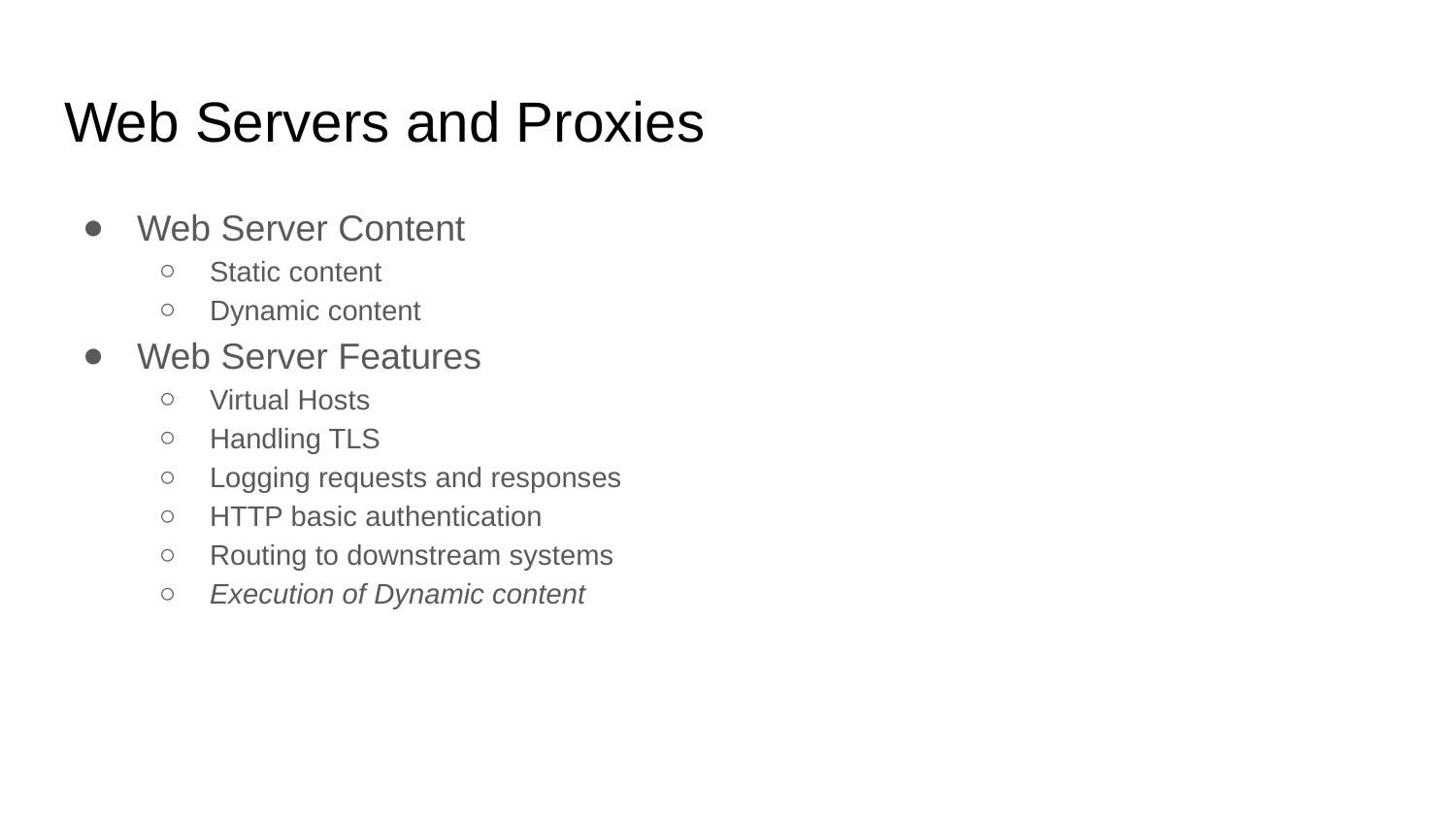

# Web Servers and Proxies
Web Server Content
Static content
Dynamic content
Web Server Features
Virtual Hosts
Handling TLS
Logging requests and responses
HTTP basic authentication
Routing to downstream systems
Execution of Dynamic content